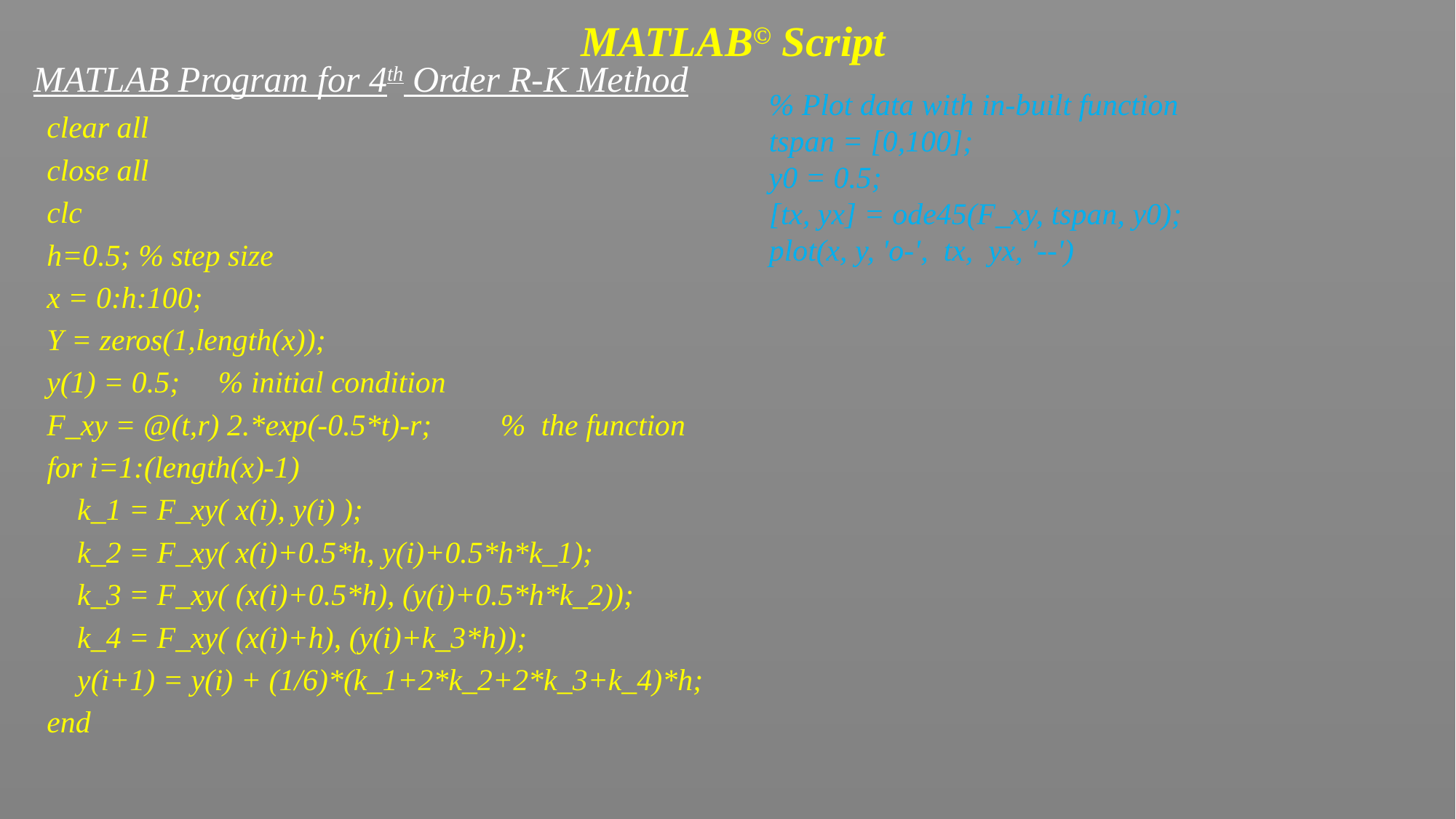

MATLAB© Script
MATLAB Program for 4th Order R-K Method

% Plot data with in-built function
tspan = [0,100];
y0 = 0.5;
[tx, yx] = ode45(F_xy, tspan, y0);
plot(x, y, 'o-',  tx,  yx, '--')
clear all
close all
clc
h=0.5; % step size
x = 0:h:100;
Y = zeros(1,length(x));
y(1) = 0.5;     % initial condition
F_xy = @(t,r) 2.*exp(-0.5*t)-r;         %  the function
for i=1:(length(x)-1)
    k_1 = F_xy( x(i), y(i) );
    k_2 = F_xy( x(i)+0.5*h, y(i)+0.5*h*k_1);
    k_3 = F_xy( (x(i)+0.5*h), (y(i)+0.5*h*k_2));
    k_4 = F_xy( (x(i)+h), (y(i)+k_3*h));
    y(i+1) = y(i) + (1/6)*(k_1+2*k_2+2*k_3+k_4)*h;
end